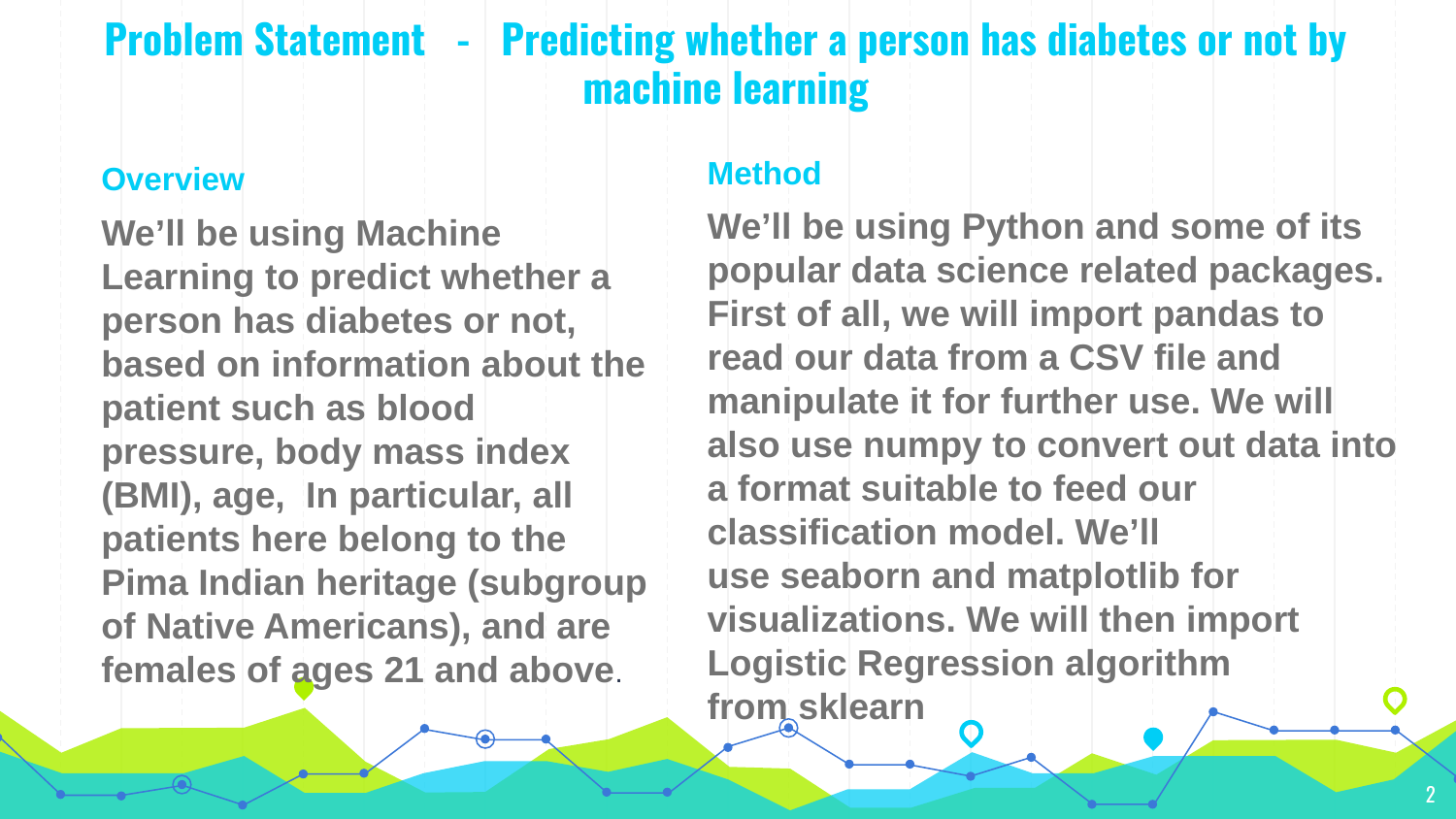

# Problem Statement   -   Predicting whether a person has diabetes or not by machine learning
Method
We’ll be using Python and some of its popular data science related packages. First of all, we will import pandas to read our data from a CSV file and manipulate it for further use. We will also use numpy to convert out data into a format suitable to feed our classification model. We’ll use seaborn and matplotlib for visualizations. We will then import Logistic Regression algorithm from sklearn
Overview
We’ll be using Machine Learning to predict whether a person has diabetes or not, based on information about the patient such as blood pressure, body mass index (BMI), age,  In particular, all patients here belong to the Pima Indian heritage (subgroup of Native Americans), and are females of ages 21 and above.
2